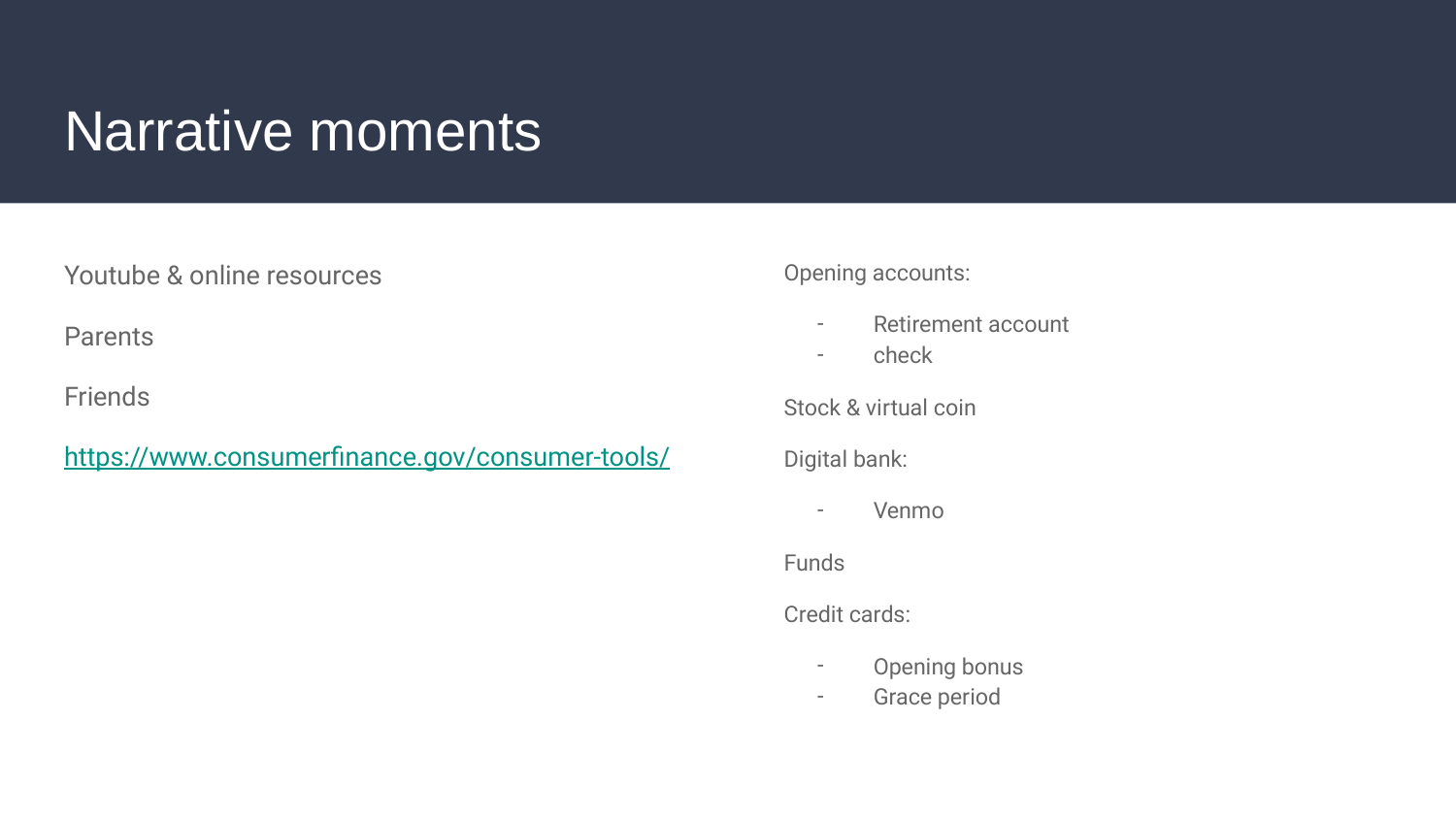

# Narrative moments
Youtube & online resources
Parents
Friends
https://www.consumerfinance.gov/consumer-tools/

Opening accounts:
Retirement account
check
Stock & virtual coin
Digital bank:
Venmo
Funds
Credit cards:
Opening bonus
Grace period